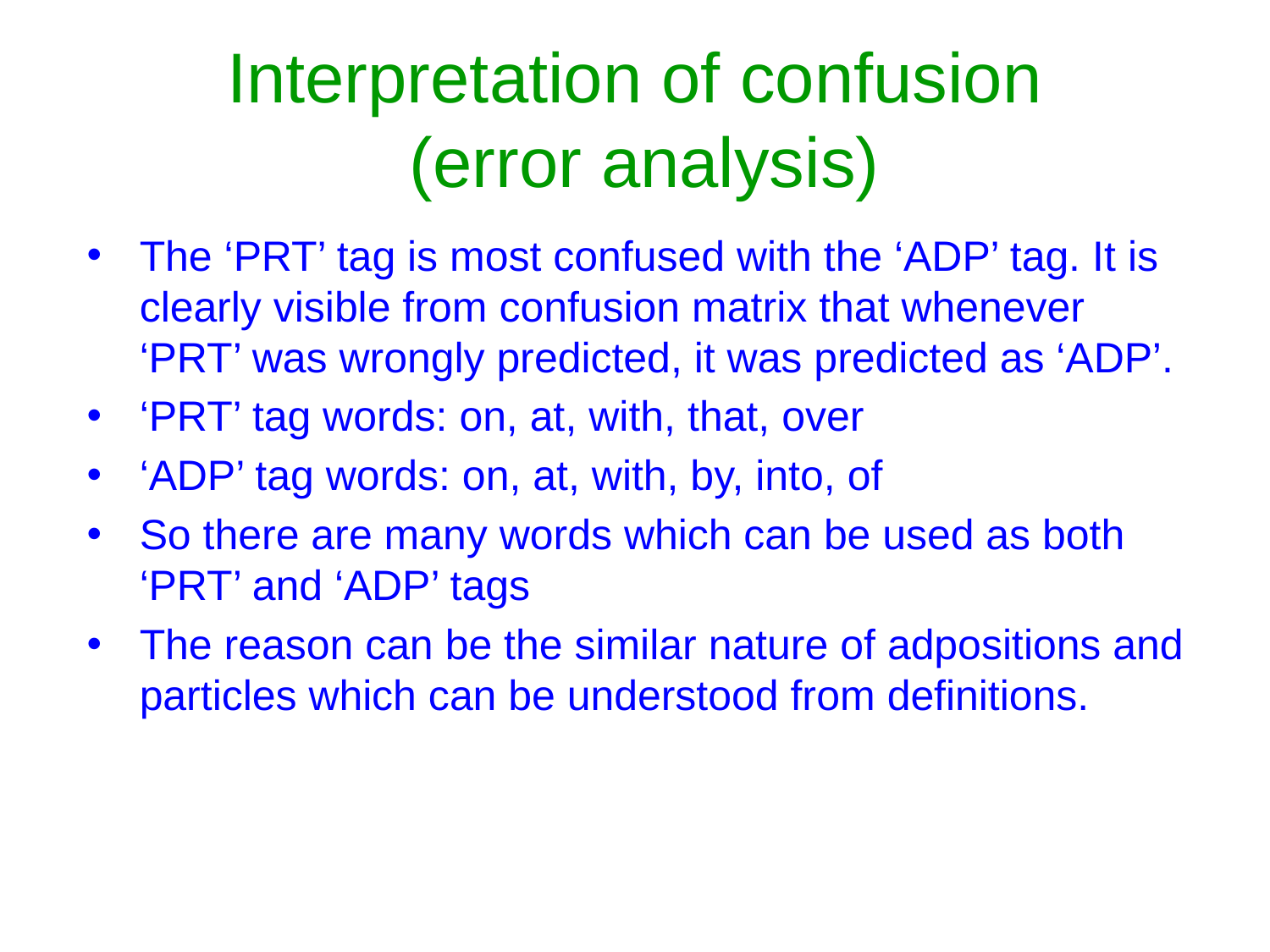

Interpretation of confusion
 (error analysis)
The ‘PRT’ tag is most confused with the ‘ADP’ tag. It is clearly visible from confusion matrix that whenever ‘PRT’ was wrongly predicted, it was predicted as ‘ADP’.
‘PRT’ tag words: on, at, with, that, over
‘ADP’ tag words: on, at, with, by, into, of
So there are many words which can be used as both ‘PRT’ and ‘ADP’ tags
The reason can be the similar nature of adpositions and particles which can be understood from definitions.